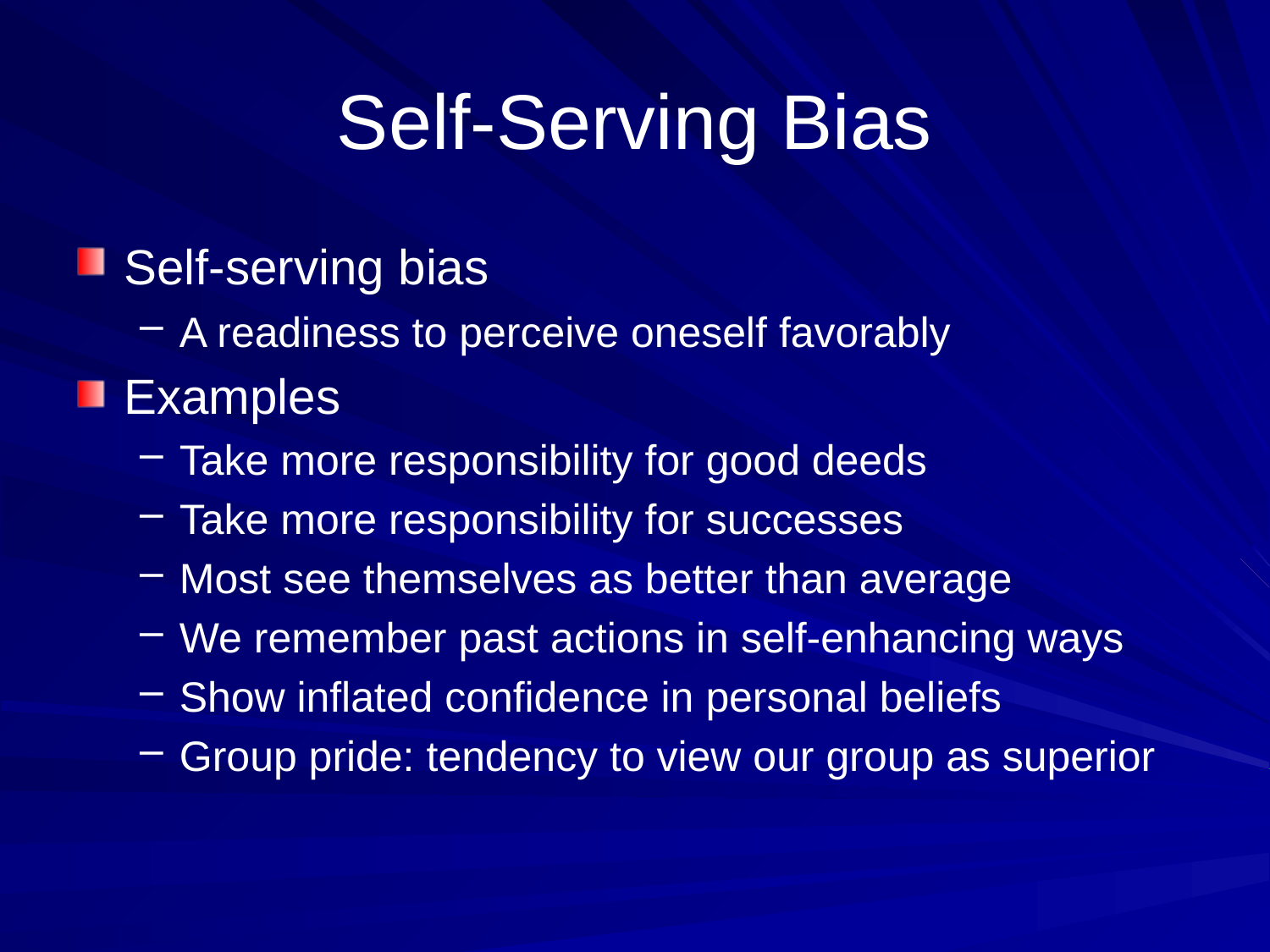

# Self-Serving Bias
Self-serving bias
A readiness to perceive oneself favorably
Examples
Take more responsibility for good deeds
Take more responsibility for successes
Most see themselves as better than average
We remember past actions in self-enhancing ways
Show inflated confidence in personal beliefs
Group pride: tendency to view our group as superior